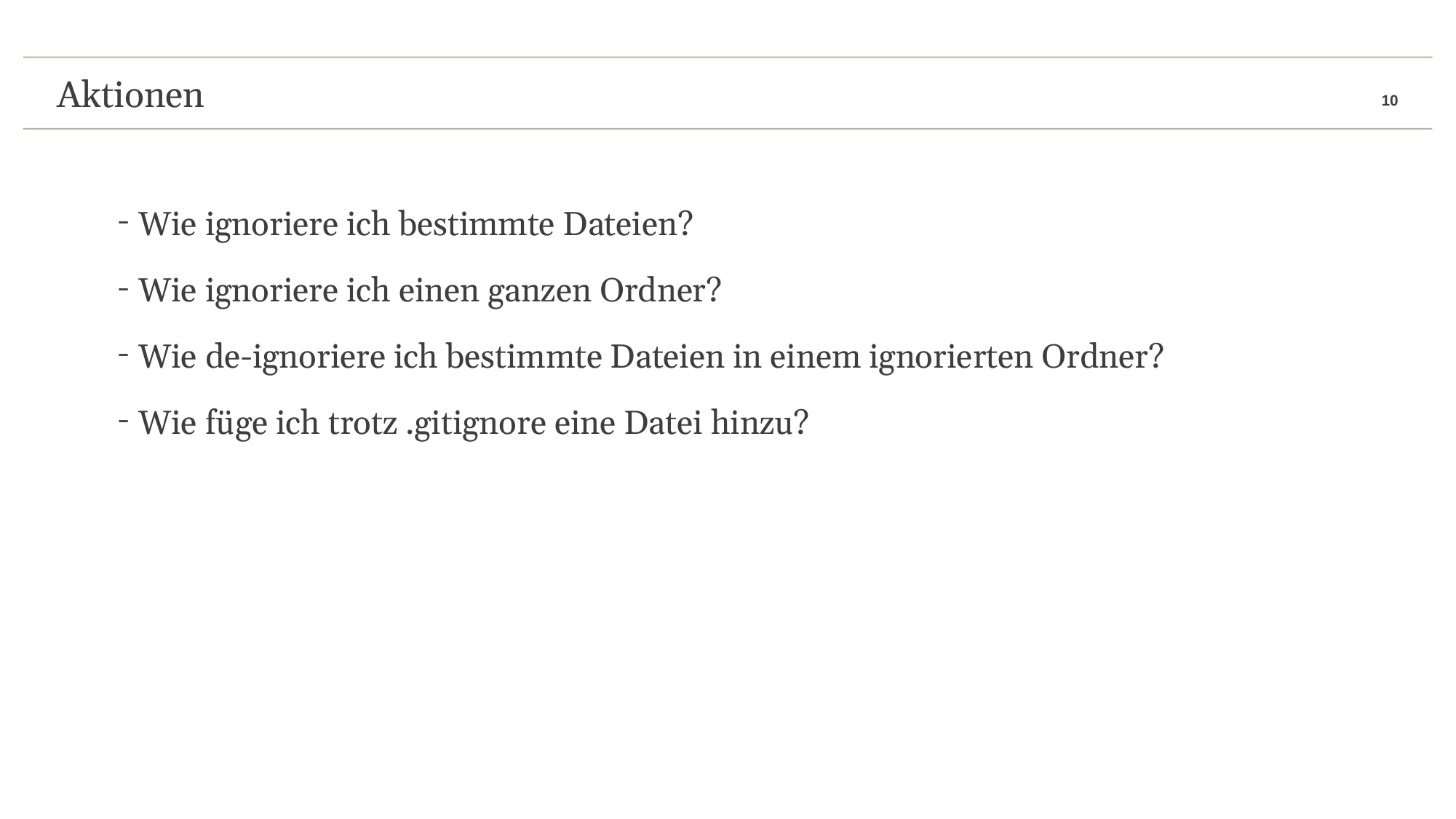

Aktionen
# Aktionen
Wie ignoriere ich bestimmte Dateien?
Wie ignoriere ich einen ganzen Ordner?
Wie de-ignoriere ich bestimmte Dateien in einem ignorierten Ordner?
Wie füge ich trotz .gitignore eine Datei hinzu?